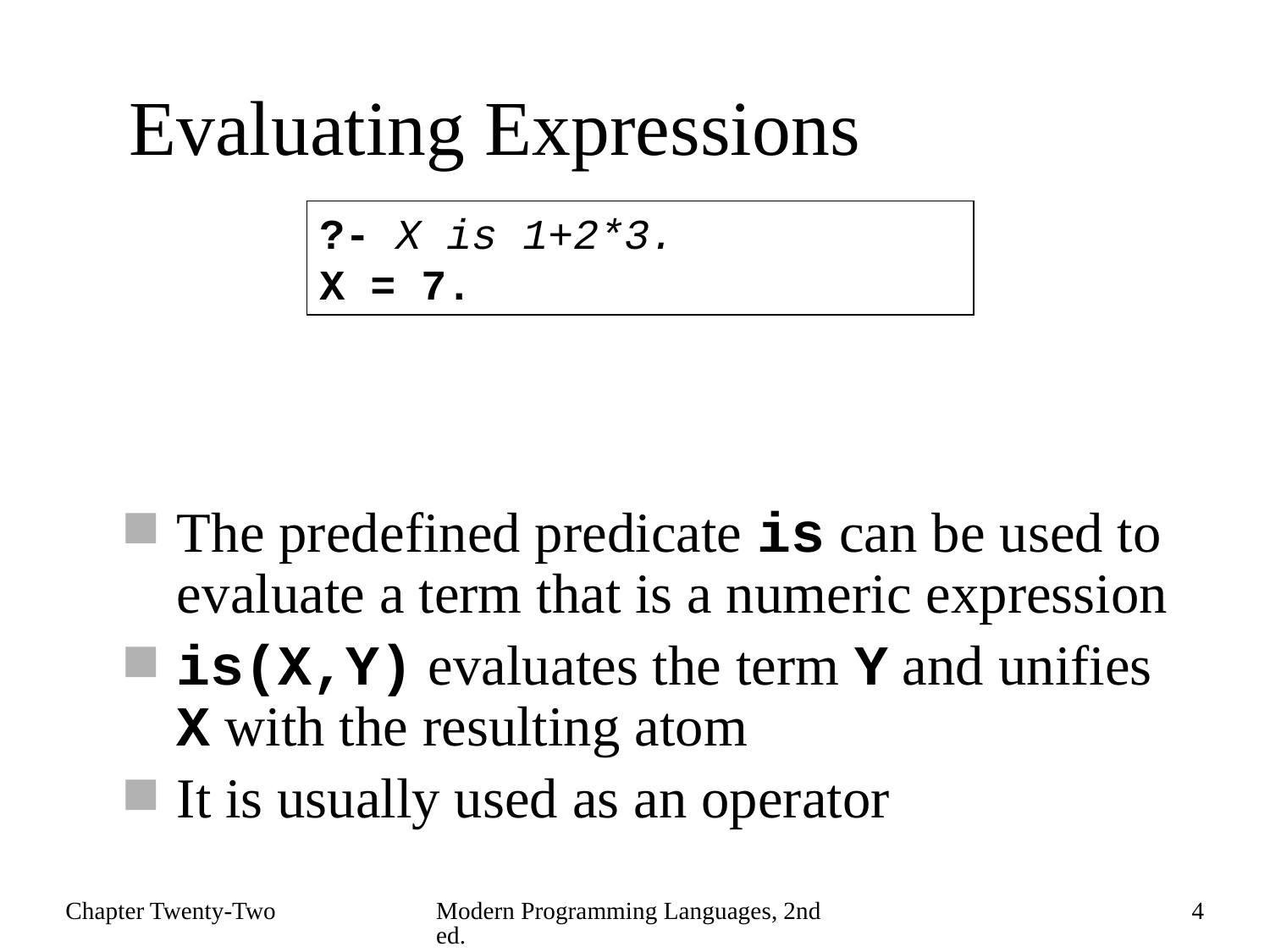

# Evaluating Expressions
?- X is 1+2*3.
X = 7.
The predefined predicate is can be used to evaluate a term that is a numeric expression
is(X,Y) evaluates the term Y and unifies X with the resulting atom
It is usually used as an operator
Chapter Twenty-Two
Modern Programming Languages, 2nd ed.
4